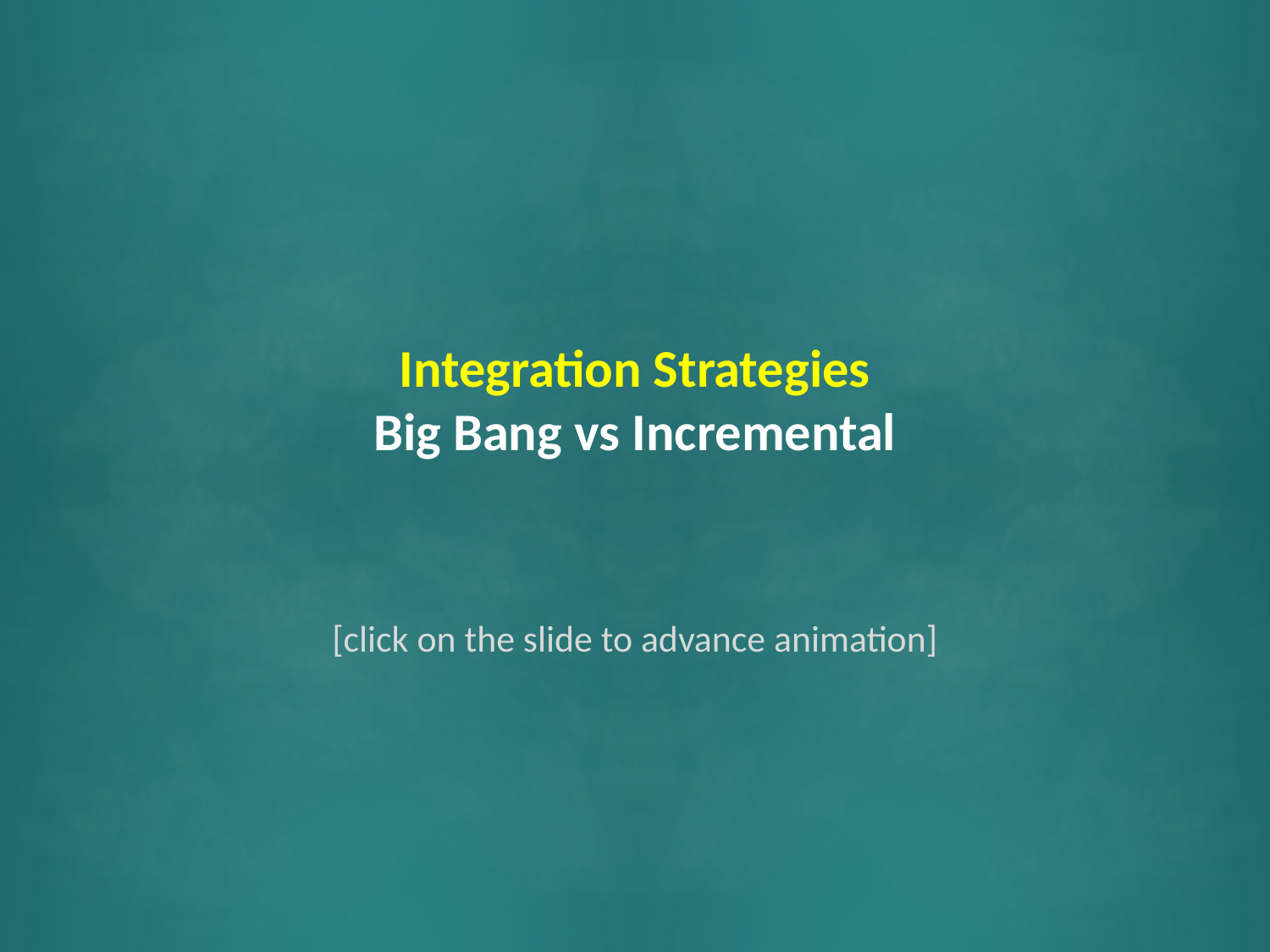

# Integration Strategies Big Bang vs Incremental
[click on the slide to advance animation]